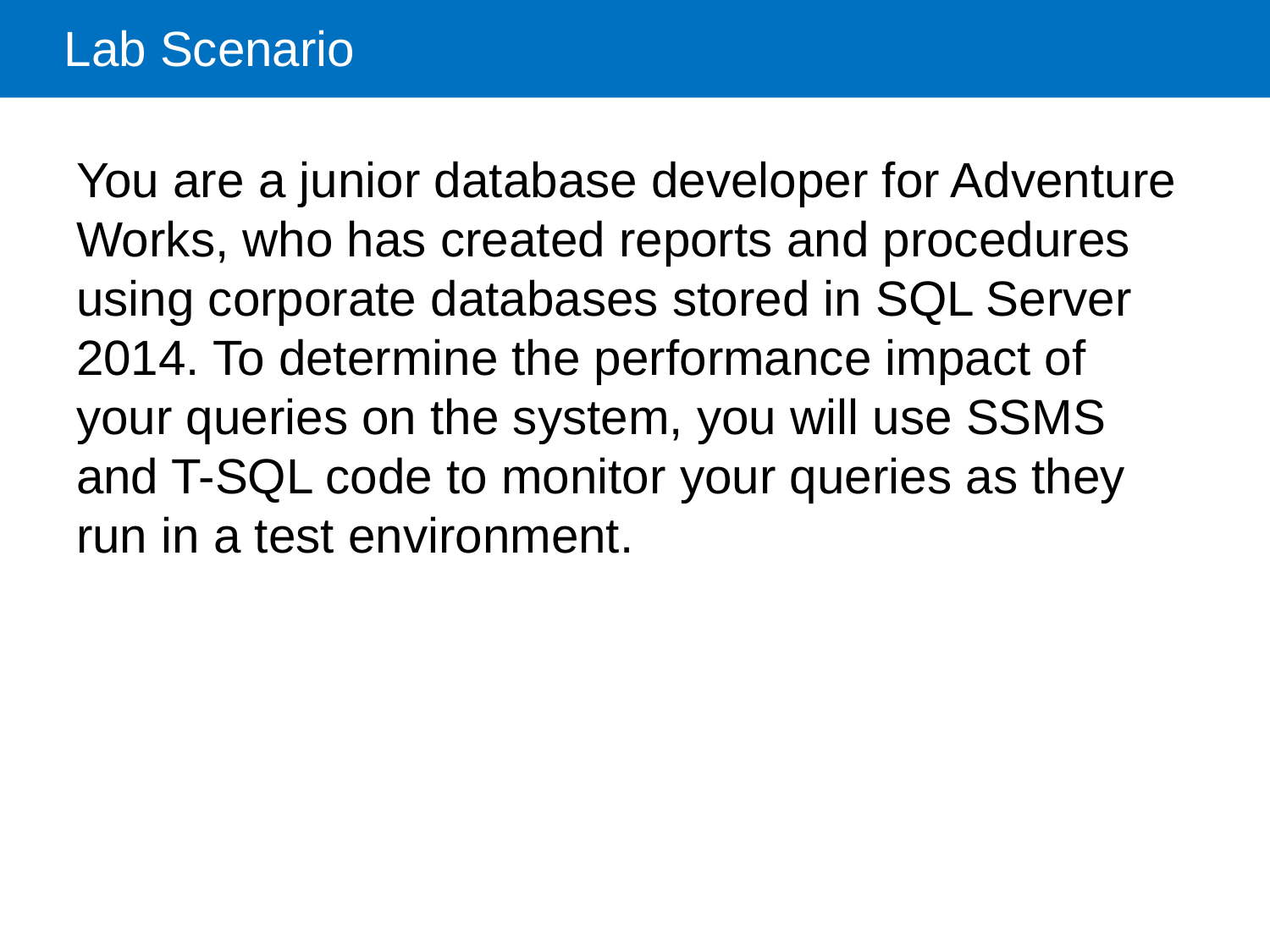

# Lab Scenario
You are a junior database developer for Adventure Works, who has created reports and procedures using corporate databases stored in SQL Server 2014. To determine the performance impact of your queries on the system, you will use SSMS and T-SQL code to monitor your queries as they run in a test environment.